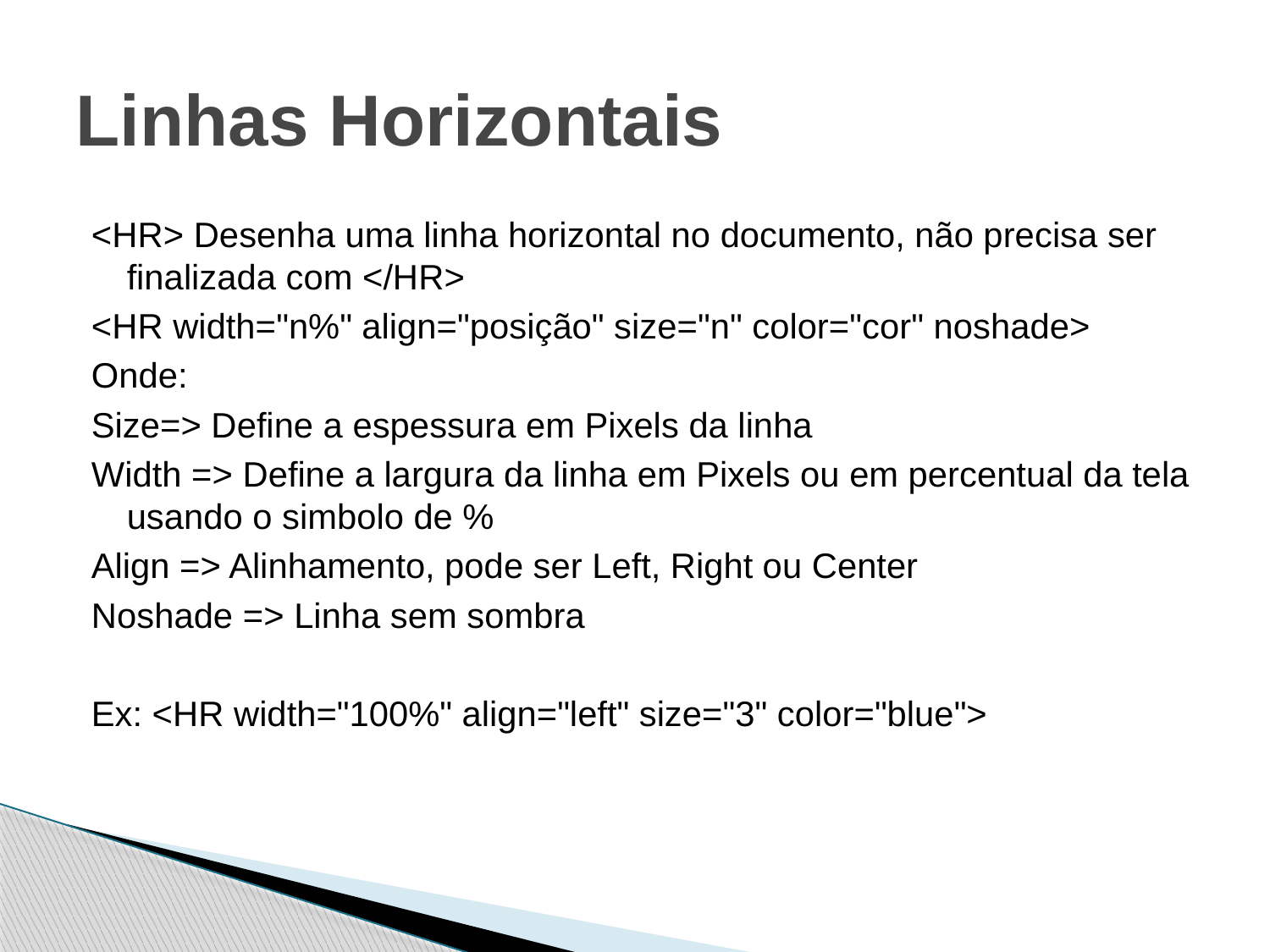

# Linhas Horizontais
<HR> Desenha uma linha horizontal no documento, não precisa ser finalizada com </HR>
<HR width="n%" align="posição" size="n" color="cor" noshade>
Onde:
Size=> Define a espessura em Pixels da linha
Width => Define a largura da linha em Pixels ou em percentual da tela usando o simbolo de %
Align => Alinhamento, pode ser Left, Right ou Center
Noshade => Linha sem sombra

Ex: <HR width="100%" align="left" size="3" color="blue">